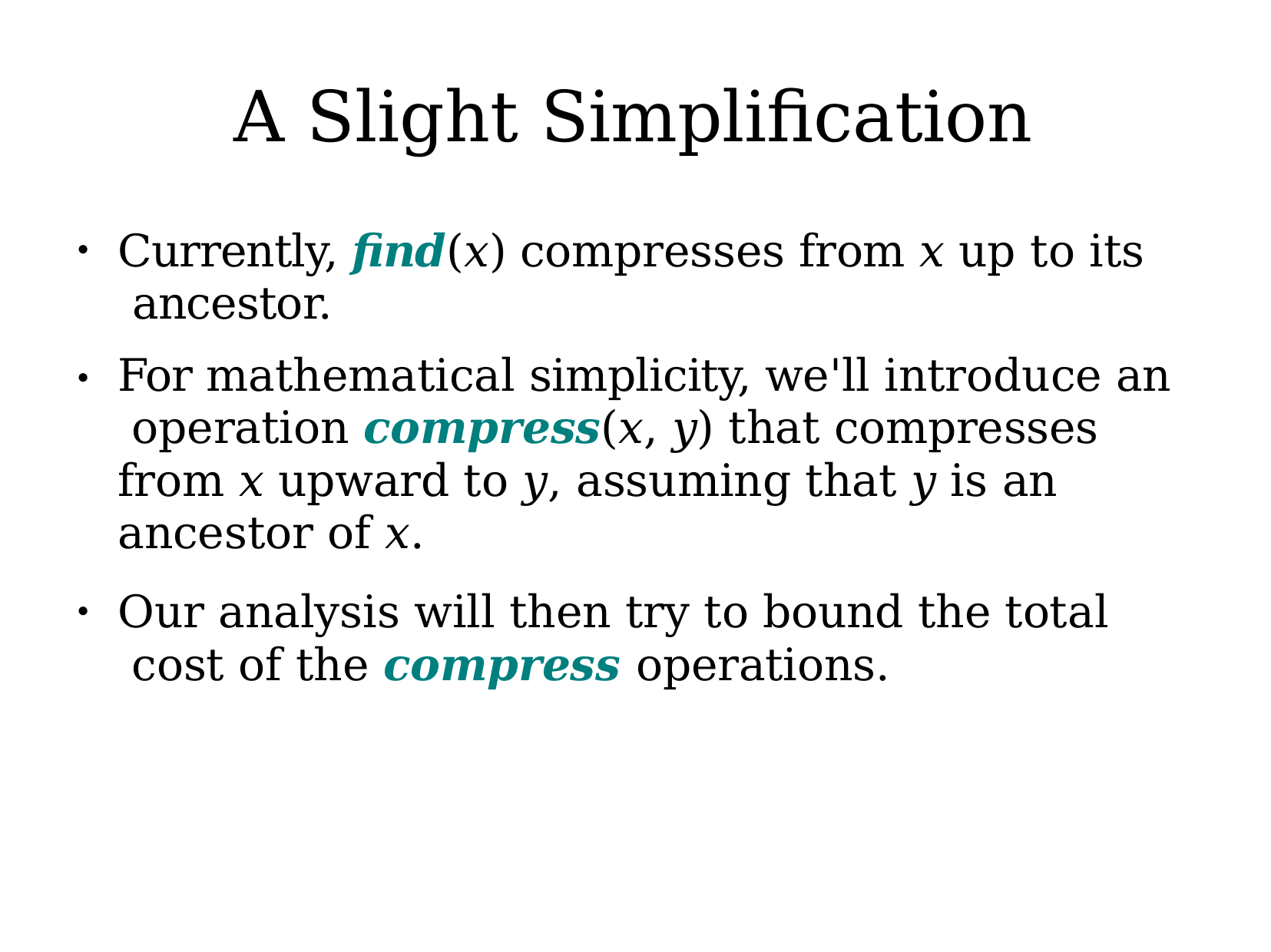

# A Slight Simplification
Currently, find(x) compresses from x up to its  ancestor.
For mathematical simplicity, we'll introduce an  operation compress(x, y) that compresses  from x upward to y, assuming that y is an  ancestor of x.
Our analysis will then try to bound the total  cost of the compress operations.
●
●
●